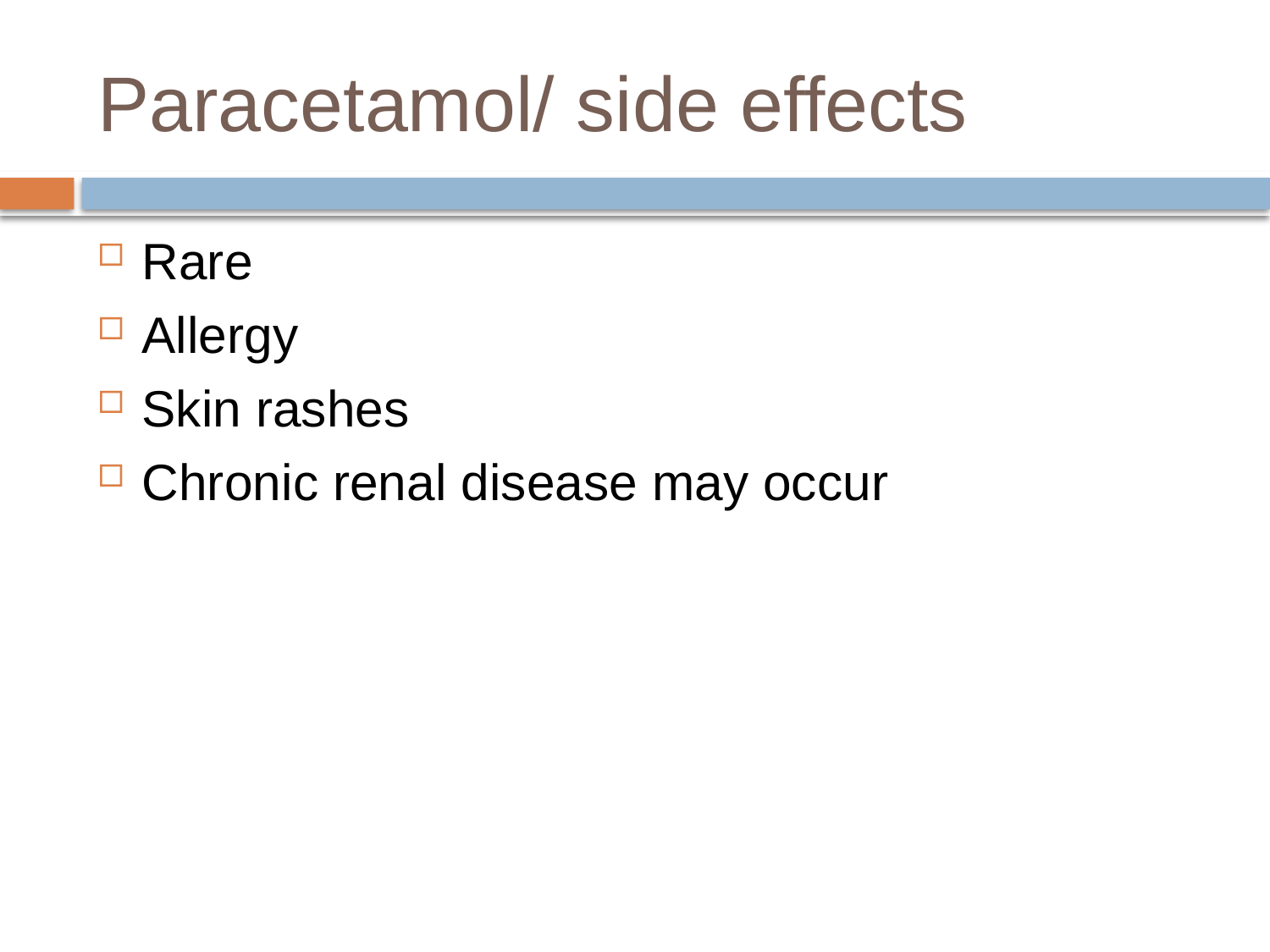

# Paracetamol/ side effects
Rare
Allergy
Skin rashes
Chronic renal disease may occur